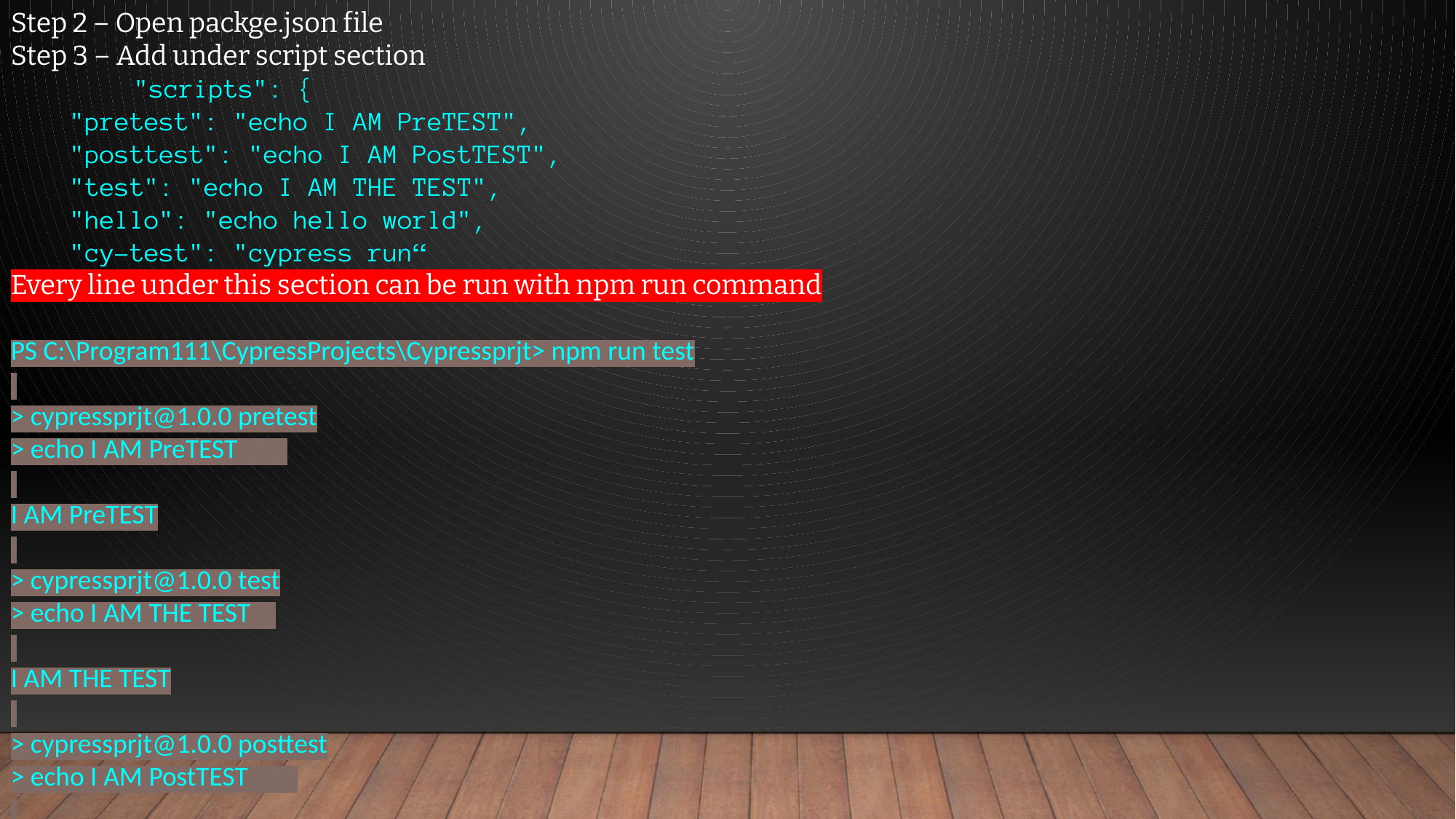

Step 2 – Open packge.json file
Step 3 – Add under script section
 	 "scripts": {
    "pretest": "echo I AM PreTEST",
    "posttest": "echo I AM PostTEST",
    "test": "echo I AM THE TEST",
    "hello": "echo hello world",
    "cy-test": "cypress run“
Every line under this section can be run with npm run command

PS C:\Program111\CypressProjects\Cypressprjt> npm run test

> cypressprjt@1.0.0 pretest
> echo I AM PreTEST

I AM PreTEST

> cypressprjt@1.0.0 test
> echo I AM THE TEST

I AM THE TEST

> cypressprjt@1.0.0 posttest
> echo I AM PostTEST

I AM PostTEST